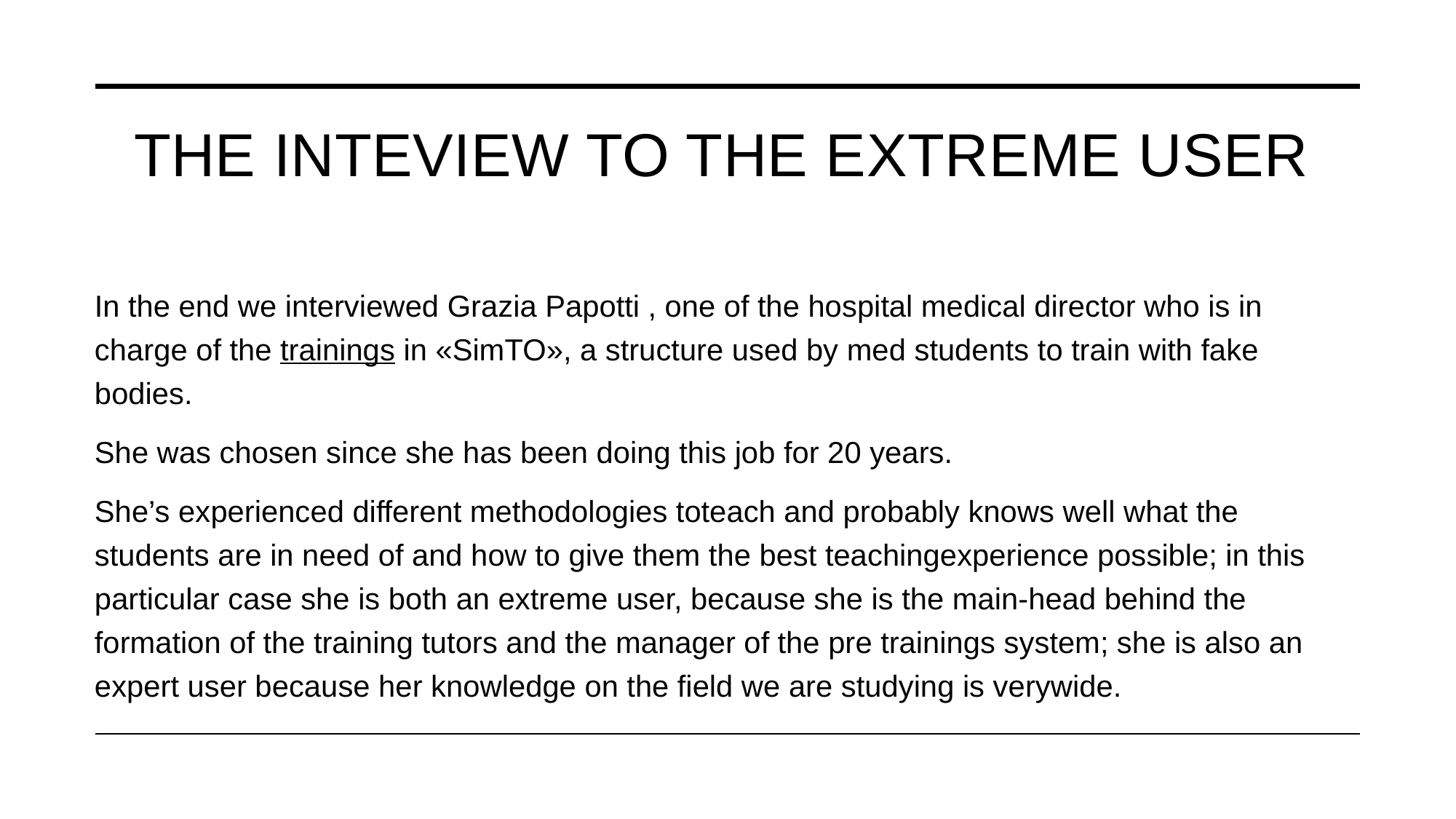

# The Inteview to The Extreme user
In the end we interviewed Grazia Papotti , one of the hospital medical director who is in charge of the trainings in «SimTO», a structure used by med students to train with fake bodies.
She was chosen since she has been doing this job for 20 years.
She’s experienced different methodologies toteach and probably knows well what the students are in need of and how to give them the best teachingexperience possible; in this particular case she is both an extreme user, because she is the main-head behind the formation of the training tutors and the manager of the pre trainings system; she is also an expert user because her knowledge on the field we are studying is verywide.